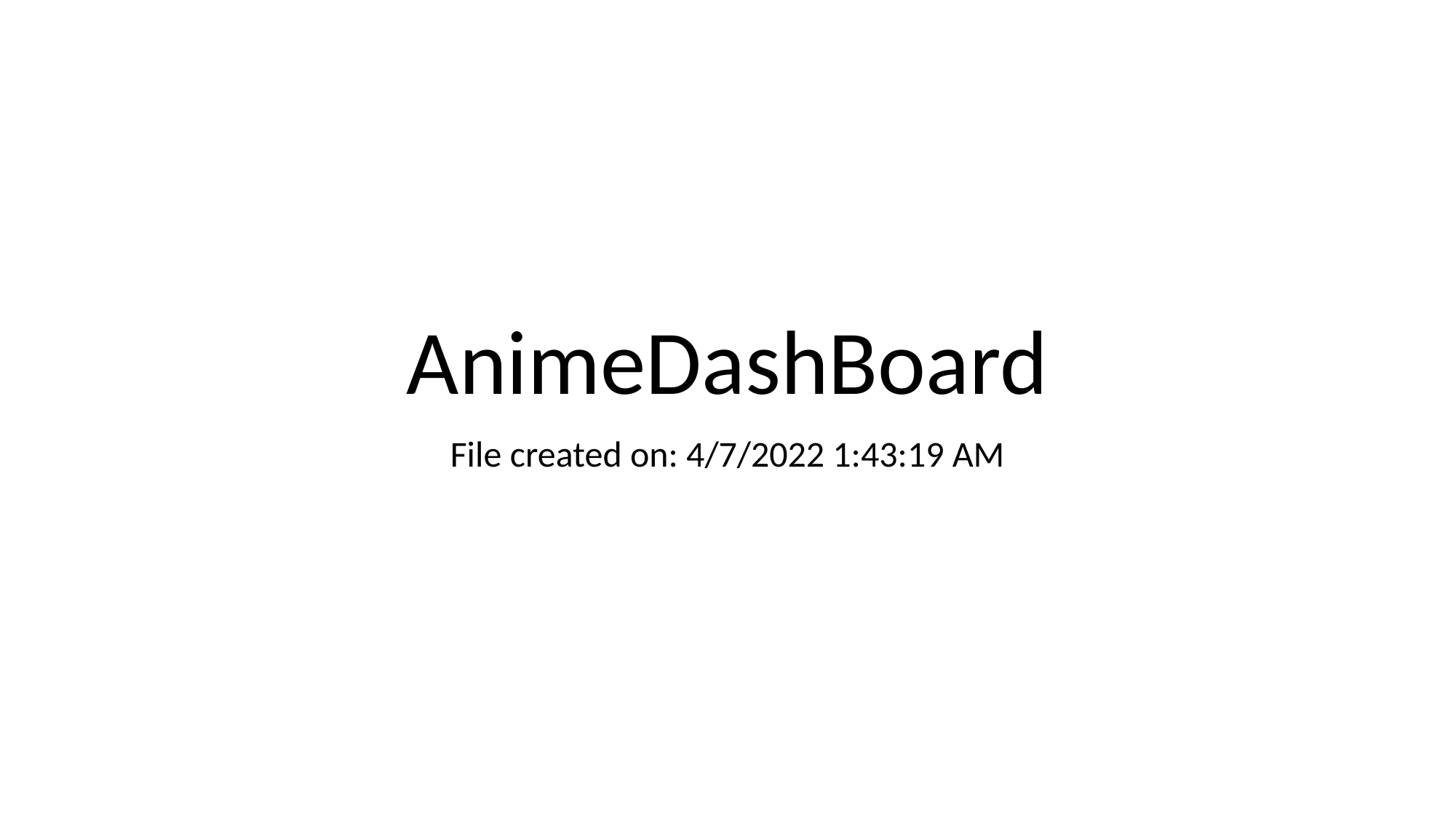

# AnimeDashBoard
File created on: 4/7/2022 1:43:19 AM